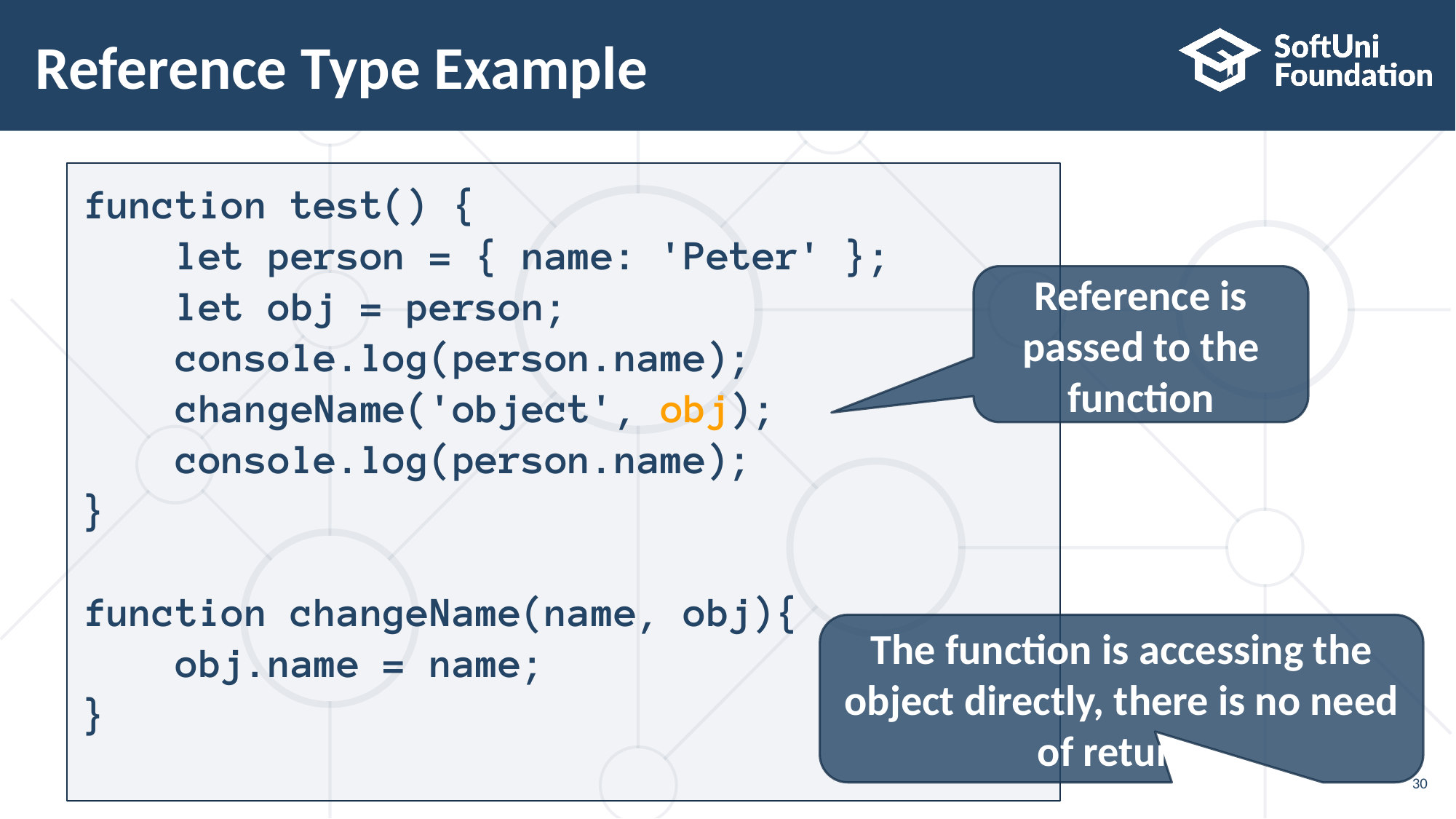

# Reference Type Example
function test() {
    let person = { name: 'Peter' };
    let obj = person;
    console.log(person.name);
    changeName('object', obj);
    console.log(person.name);
}

function changeName(name, obj){
    obj.name = name;
}
Reference is passed to the function
The function is accessing the object directly, there is no need of return.
30